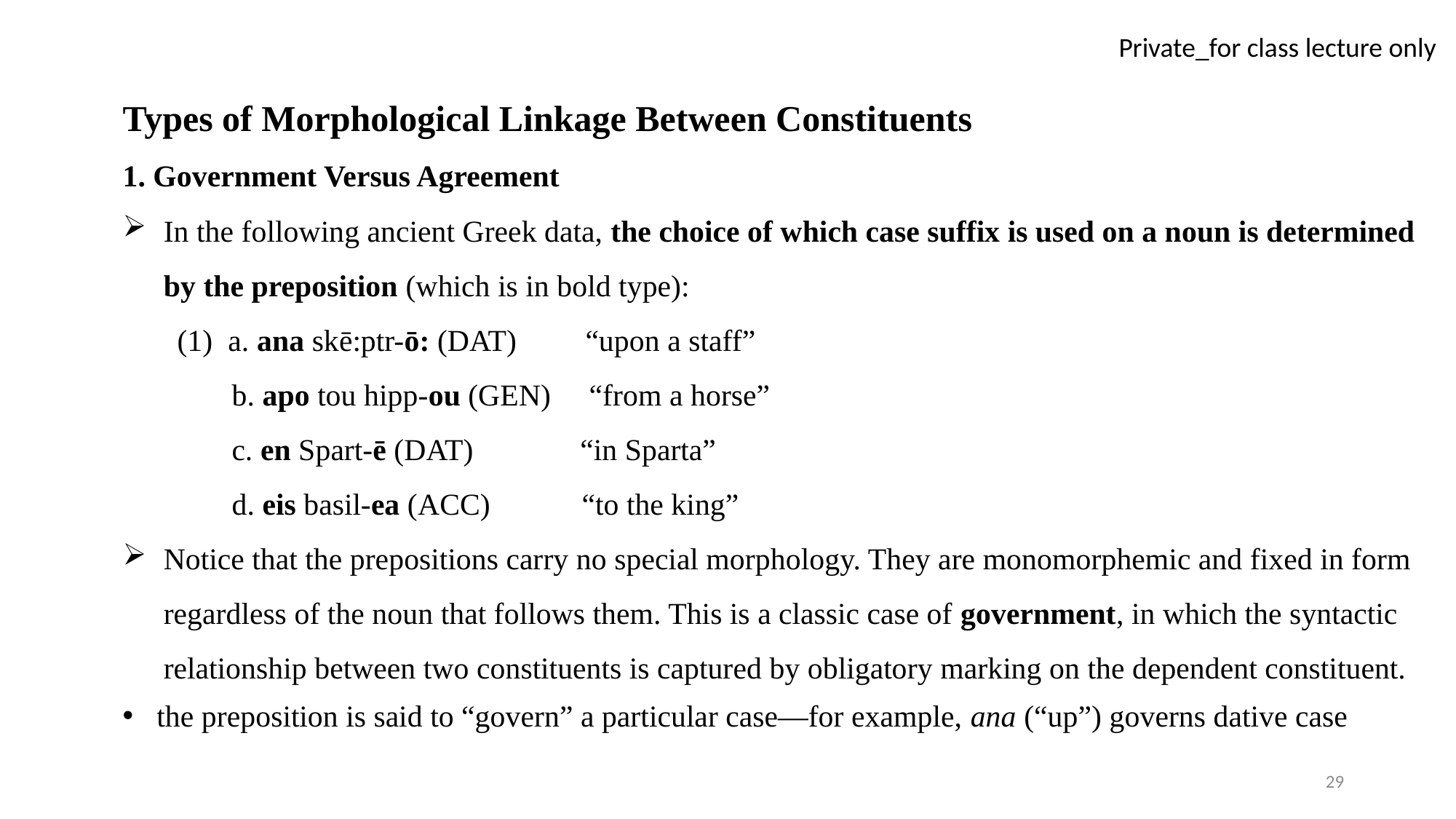

Types of Morphological Linkage Between Constituents
1. Government Versus Agreement
In the following ancient Greek data, the choice of which case suffix is used on a noun is determined by the preposition (which is in bold type):
(1)  a. ana skē:ptr-ō: (DAT)         “upon a staff”
b. apo tou hipp-ou (GEN)     “from a horse”
c. en Spart-ē (DAT)              “in Sparta”
d. eis basil-ea (ACC)            “to the king”
Notice that the prepositions carry no special morphology. They are monomorphemic and fixed in form regardless of the noun that follows them. This is a classic case of government, in which the syntactic relationship between two constituents is captured by obligatory marking on the dependent constituent.
the preposition is said to “govern” a particular case—for example, ana (“up”) governs dative case

29